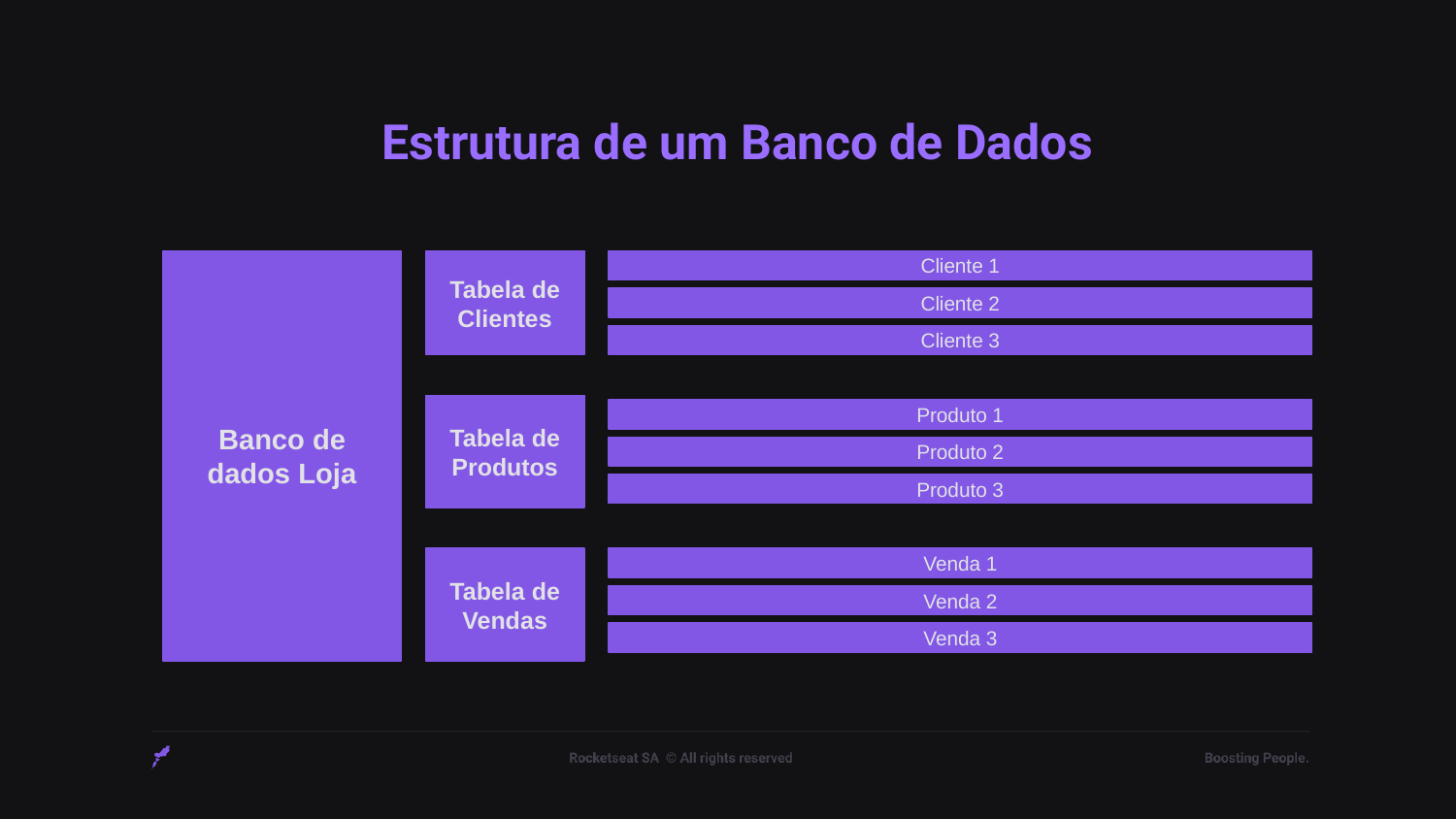

# Estrutura de um Banco de Dados
Banco de dados Loja
Tabela de Clientes
Cliente 1
Cliente 2
Cliente 3
Tabela de Produtos
Produto 1
Produto 2
Produto 3
Tabela de Vendas
Venda 1
Venda 2
Venda 3